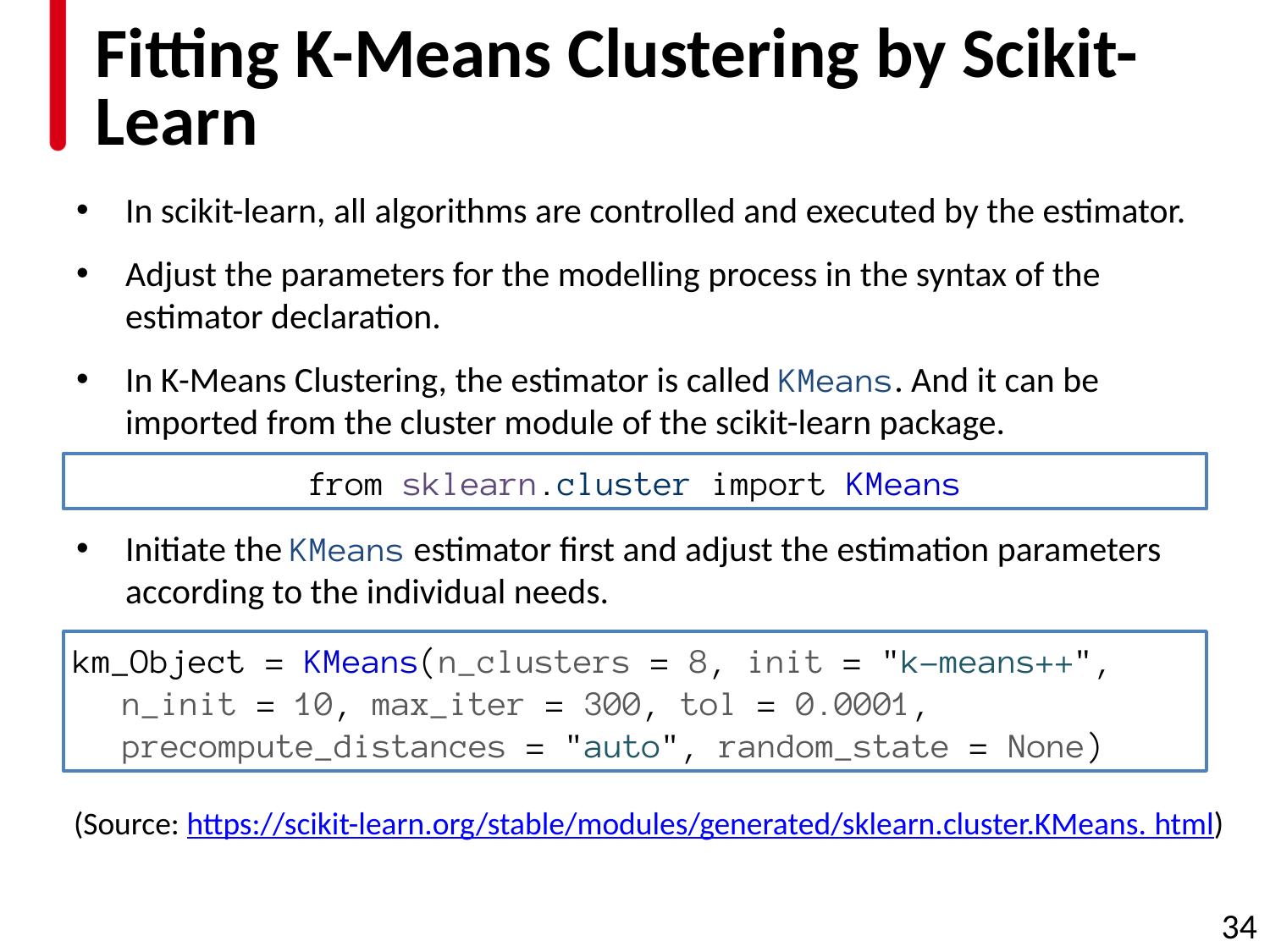

# Fitting K-Means Clustering by Scikit-Learn
In scikit-learn, all algorithms are controlled and executed by the estimator.
Adjust the parameters for the modelling process in the syntax of the estimator declaration.
In K-Means Clustering, the estimator is called KMeans. And it can be imported from the cluster module of the scikit-learn package.

Initiate the KMeans estimator first and adjust the estimation parameters according to the individual needs.
from sklearn.cluster import KMeans
km_Object = KMeans(n_clusters = 8, init = "k-means++", n_init = 10, max_iter = 300, tol = 0.0001, precompute_distances = "auto", random_state = None)
(Source: https://scikit-learn.org/stable/modules/generated/sklearn.cluster.KMeans. ‌html)